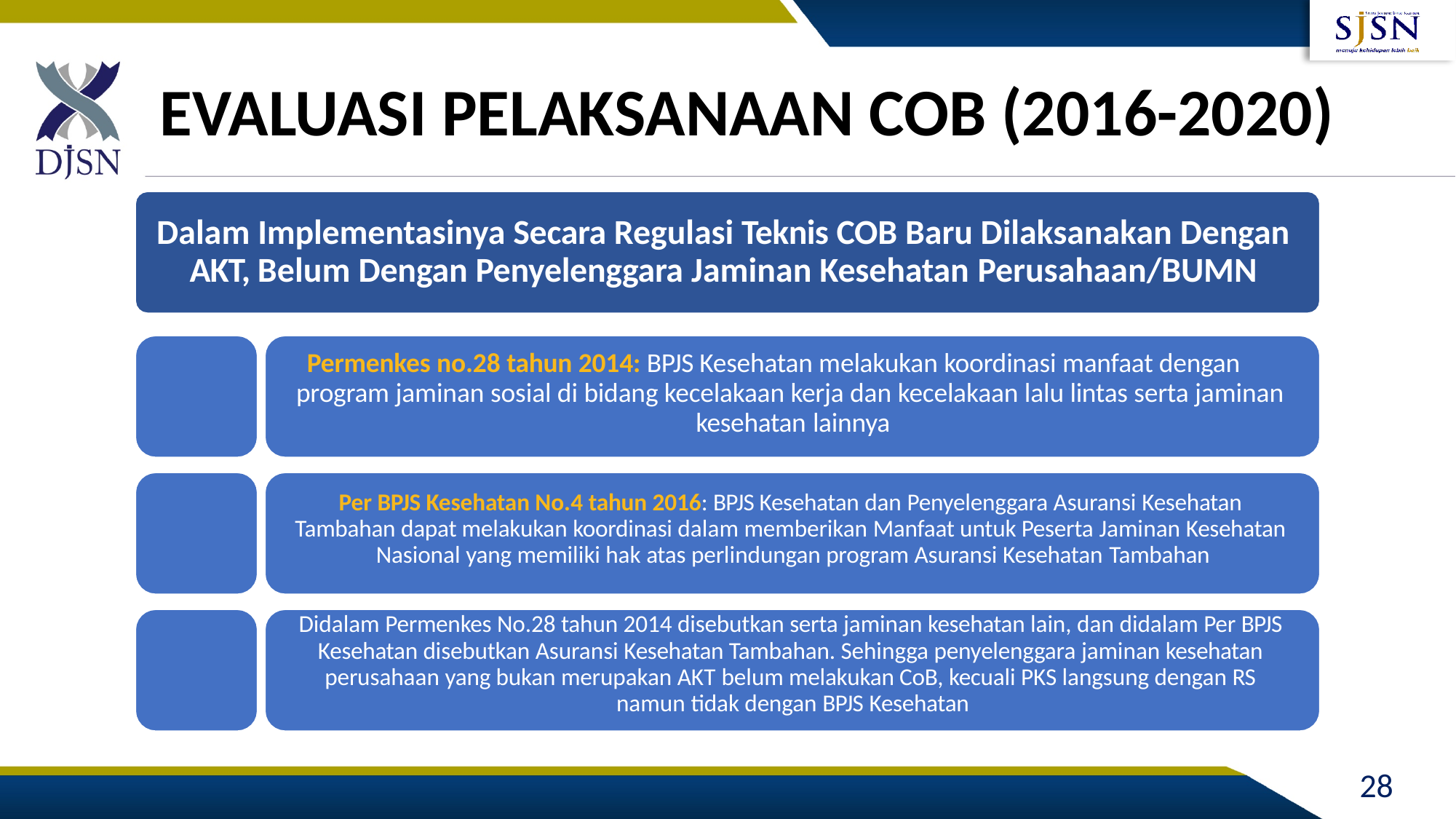

EVALUASI PELAKSANAAN COB (2016-2020)

Dalam Implementasinya Secara Regulasi Teknis COB Baru Dilaksanakan Dengan  AKT, Belum Dengan Penyelenggara Jaminan Kesehatan Perusahaan/BUMN

Permenkes no.28 tahun 2014: BPJS Kesehatan melakukan koordinasi manfaat dengan  program jaminan sosial di bidang kecelakaan kerja dan kecelakaan lalu lintas serta jaminan  kesehatan lainnya

Per BPJS Kesehatan No.4 tahun 2016: BPJS Kesehatan dan Penyelenggara Asuransi Kesehatan  Tambahan dapat melakukan koordinasi dalam memberikan Manfaat untuk Peserta Jaminan Kesehatan  Nasional yang memiliki hak atas perlindungan program Asuransi Kesehatan Tambahan

Didalam Permenkes No.28 tahun 2014 disebutkan serta jaminan kesehatan lain, dan didalam Per BPJS  Kesehatan disebutkan Asuransi Kesehatan Tambahan. Sehingga penyelenggara jaminan kesehatan  perusahaan yang bukan merupakan AKT belum melakukan CoB, kecuali PKS langsung dengan RS  namun tidak dengan BPJS Kesehatan

28